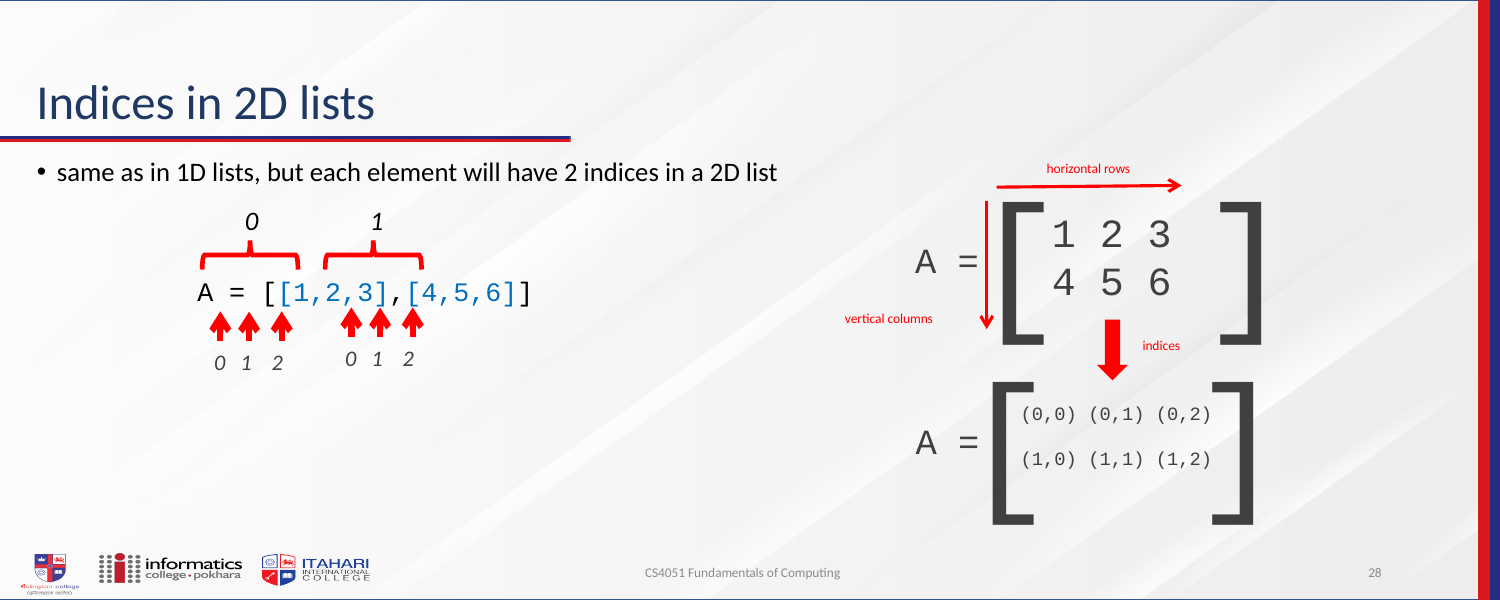

# Indices in 2D lists
same as in 1D lists, but each element will have 2 indices in a 2D list

	A = [[1,2,3],[4,5,6]]

horizontal rows
vertical columns
[
]
1 2 3
4 5 6
A =

0
1
        0   1    2
        0   1    2

indices
[
]
(0,0) (0,1) (0,2)

(1,0) (1,1) (1,2)
A =
CS4051 Fundamentals of Computing
28